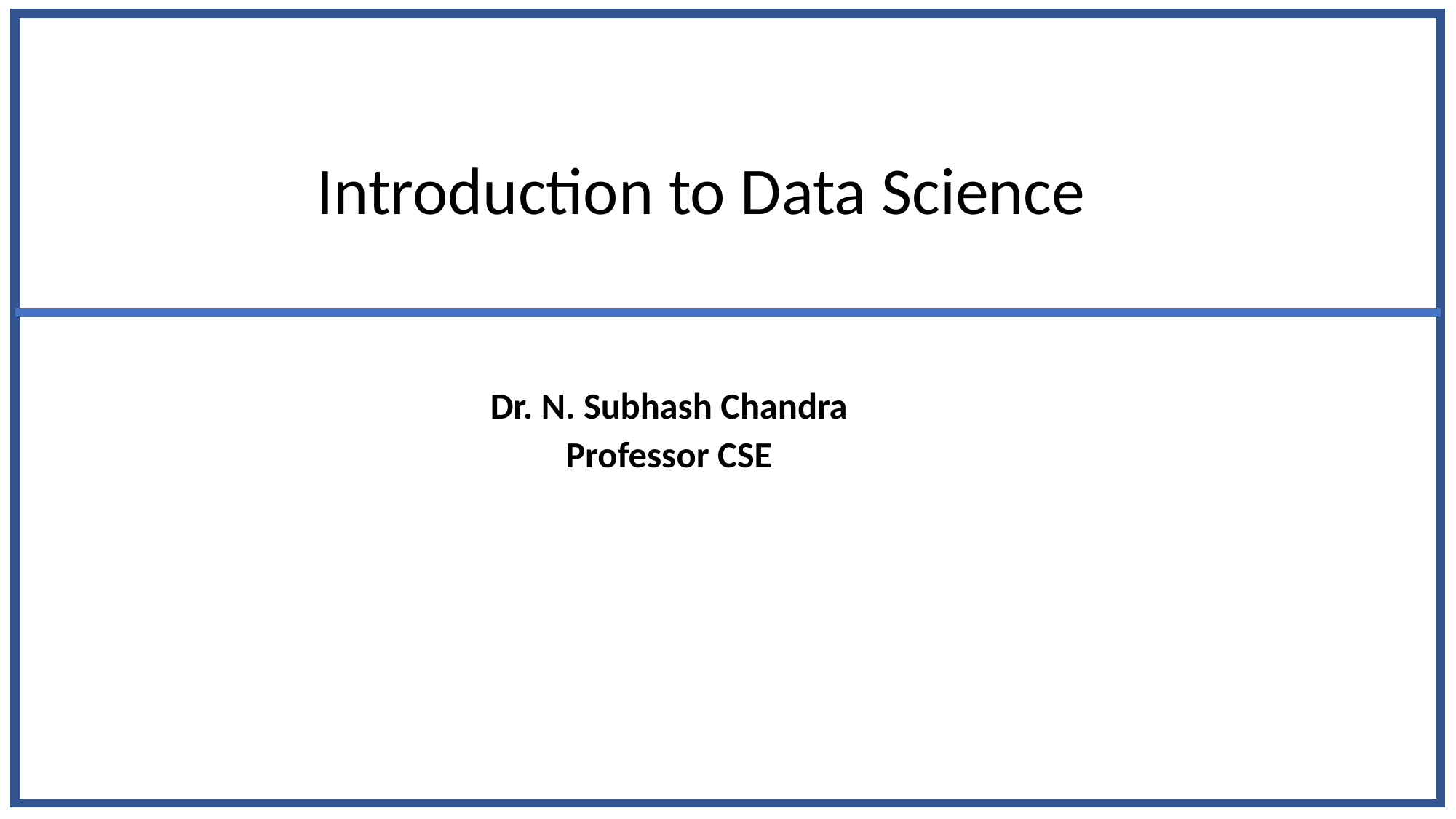

# Introduction to Data Science
Dr. N. Subhash Chandra
Professor CSE